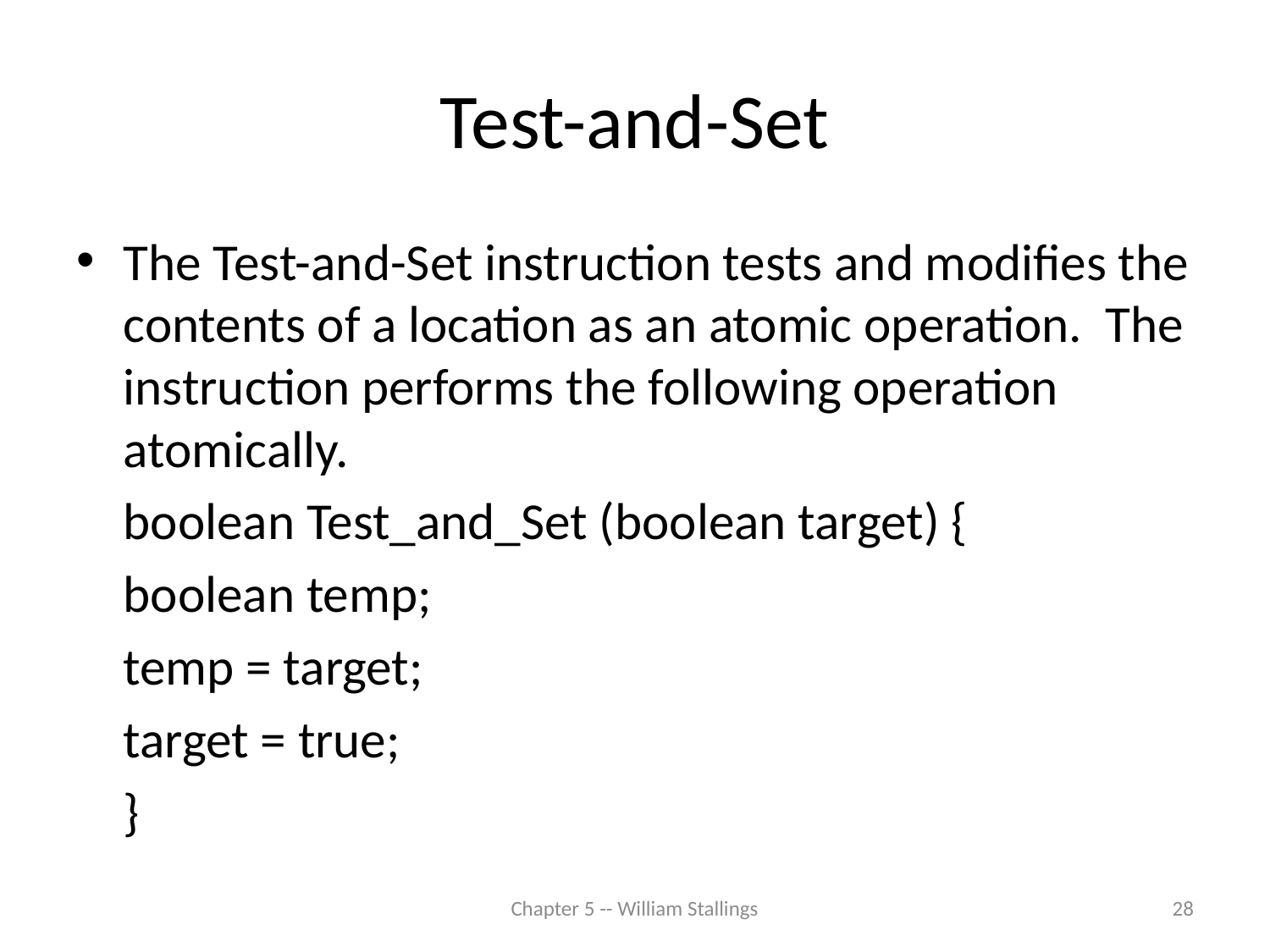

# Test-and-Set
The Test-and-Set instruction tests and modifies the contents of a location as an atomic operation.  The instruction performs the following operation atomically.
	boolean Test_and_Set (boolean target) {
		boolean temp;
		temp = target;
		target = true;
	}

Chapter 5 -- William Stallings
28